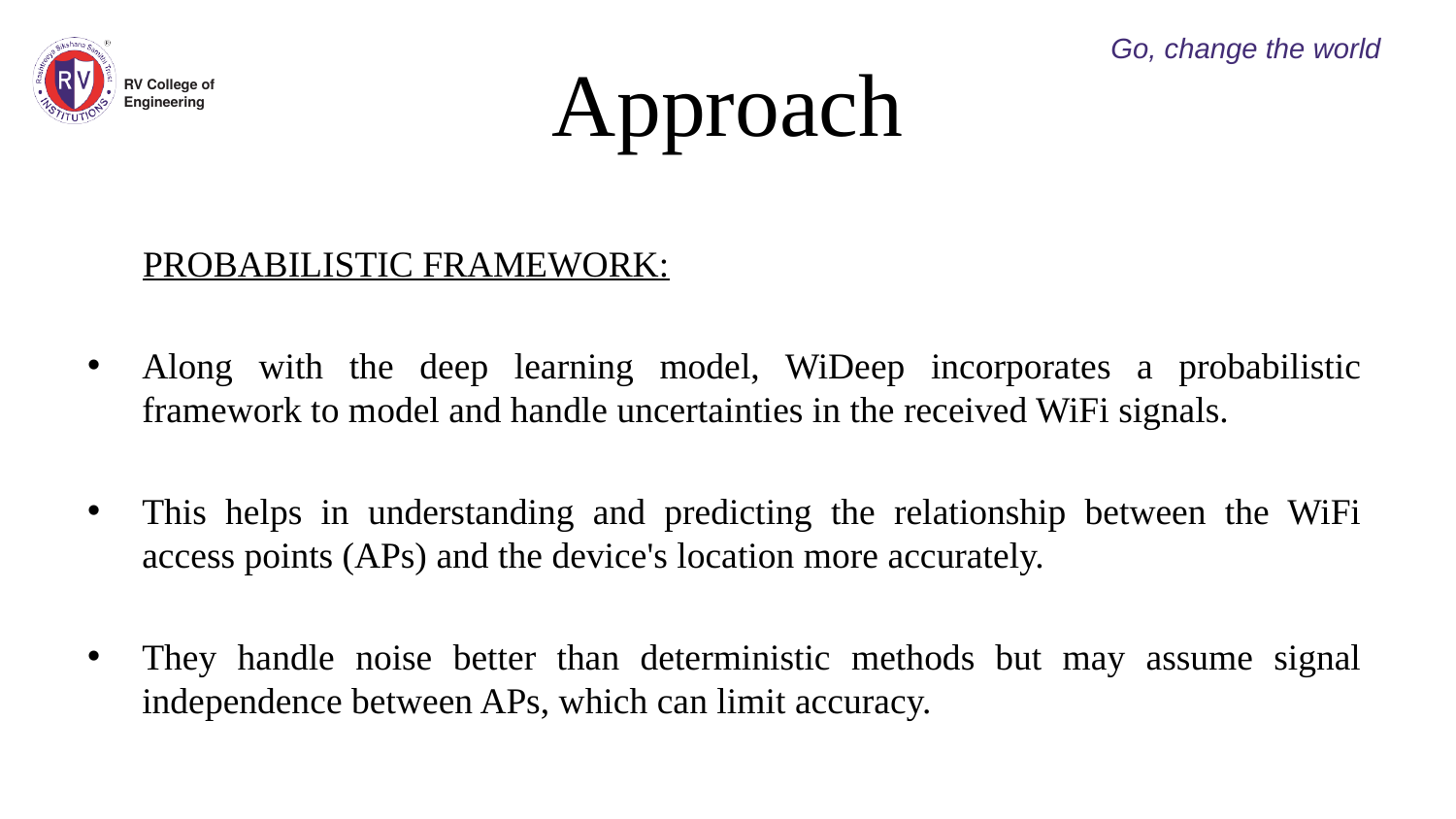

Go, change the world
# Approach

RV College of
Engineering

      PROBABILISTIC FRAMEWORK:

Along with the deep learning model, WiDeep incorporates a probabilistic framework to model and handle uncertainties in the received WiFi signals.

This helps in understanding and predicting the relationship between the WiFi access points (APs) and the device's location more accurately.

They handle noise better than deterministic methods but may assume signal independence between APs, which can limit accuracy.